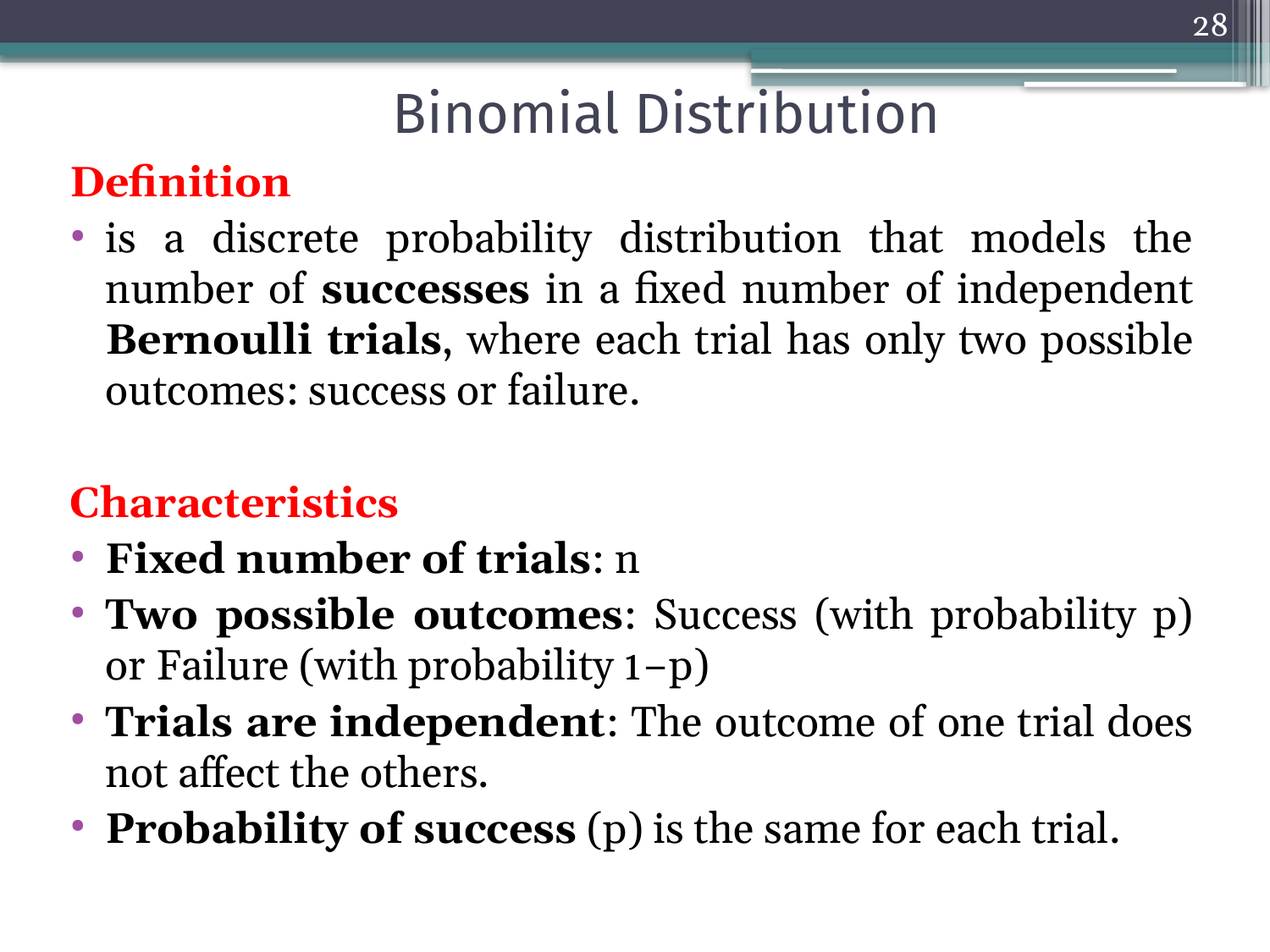

28
# Binomial Distribution
Definition
is a discrete probability distribution that models the number of successes in a fixed number of independent Bernoulli trials, where each trial has only two possible outcomes: success or failure.

Characteristics
Fixed number of trials: n
Two possible outcomes: Success (with probability p) or Failure (with probability 1−p)
Trials are independent: The outcome of one trial does not affect the others.
Probability of success (p) is the same for each trial.